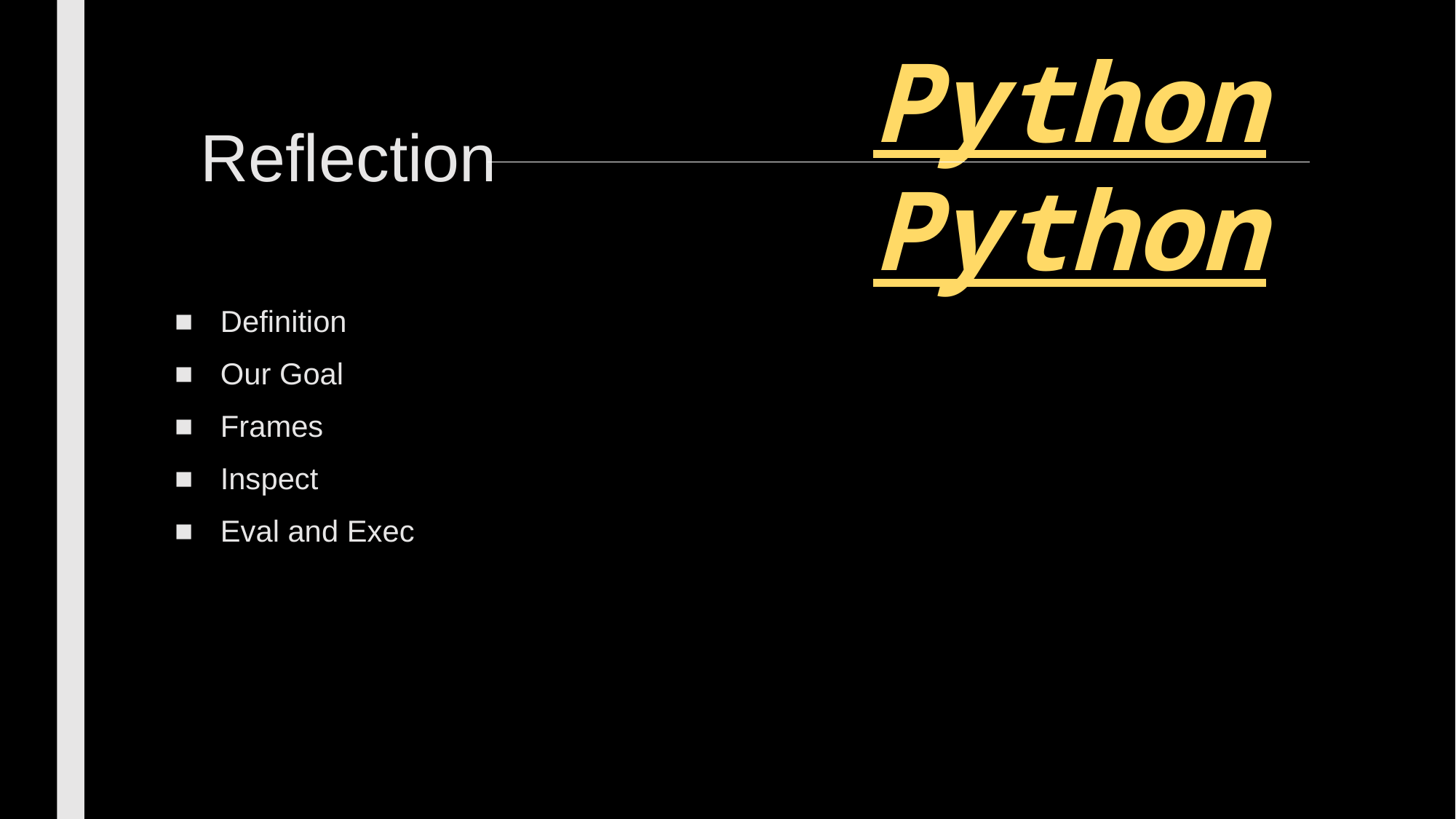

Python
# Reflection
Python
Definition
Our Goal
Frames
Inspect
Eval and Exec